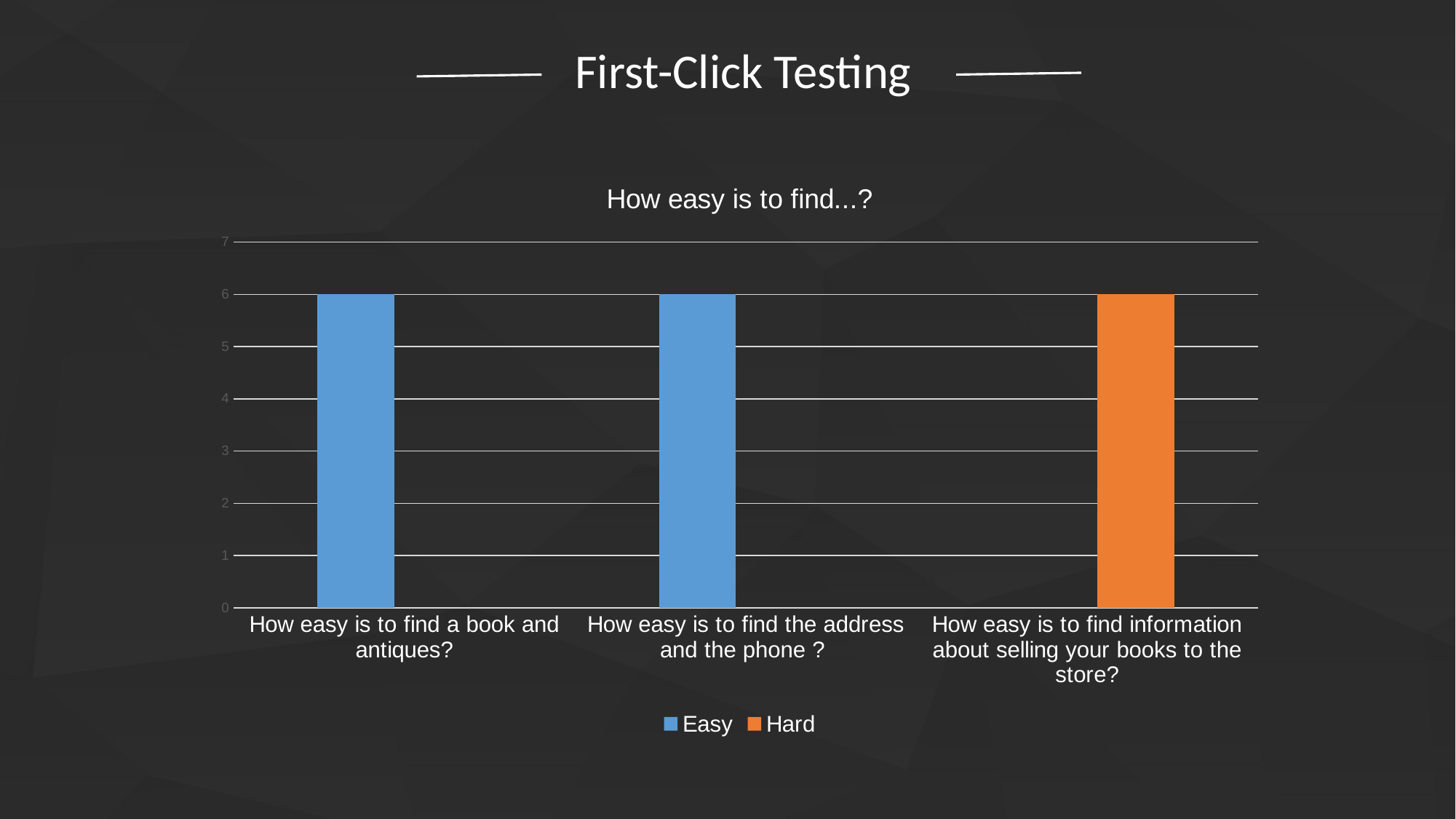

First-Click Testing

### Chart: How easy is to find...?

| Category | Easy | Hard |
|---|---|---|
| How easy is to find a book and antiques? | 6.0 | None |
| How easy is to find the address and the phone ?  | 6.0 | None |
| How easy is to find information about selling your books to the store? | None | 6.0 |